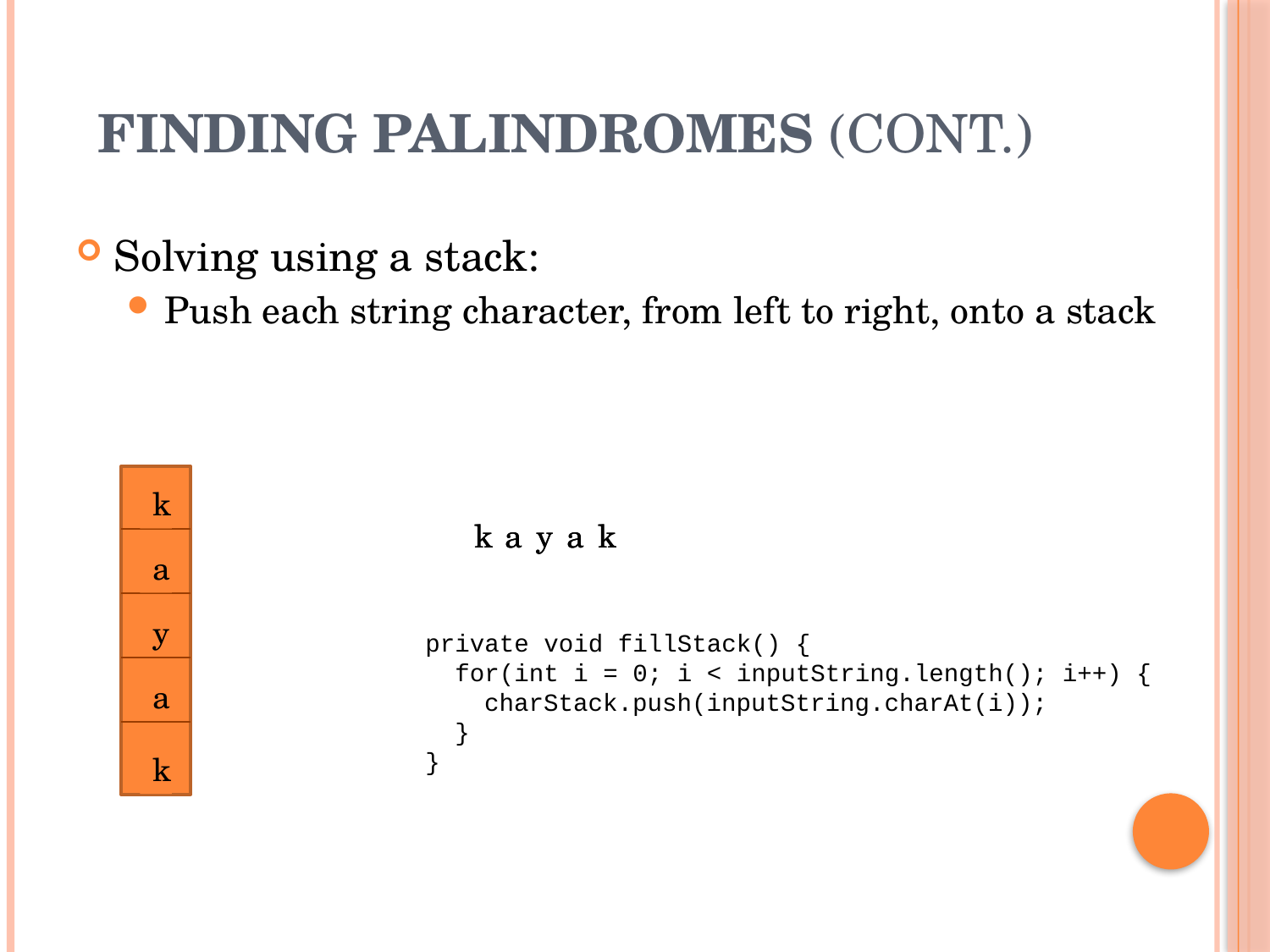

# Finding Palindromes (cont.)
Solving using a stack:
Push each string character, from left to right, onto a stack

k
a
y
a
k
k
k
a
y
a
k
a
y
a
k
k
a
y
a
k
a
y
private void fillStack() {
  for(int i = 0; i < inputString.length(); i++) {
    charStack.push(inputString.charAt(i));
  }
}

k
a
k